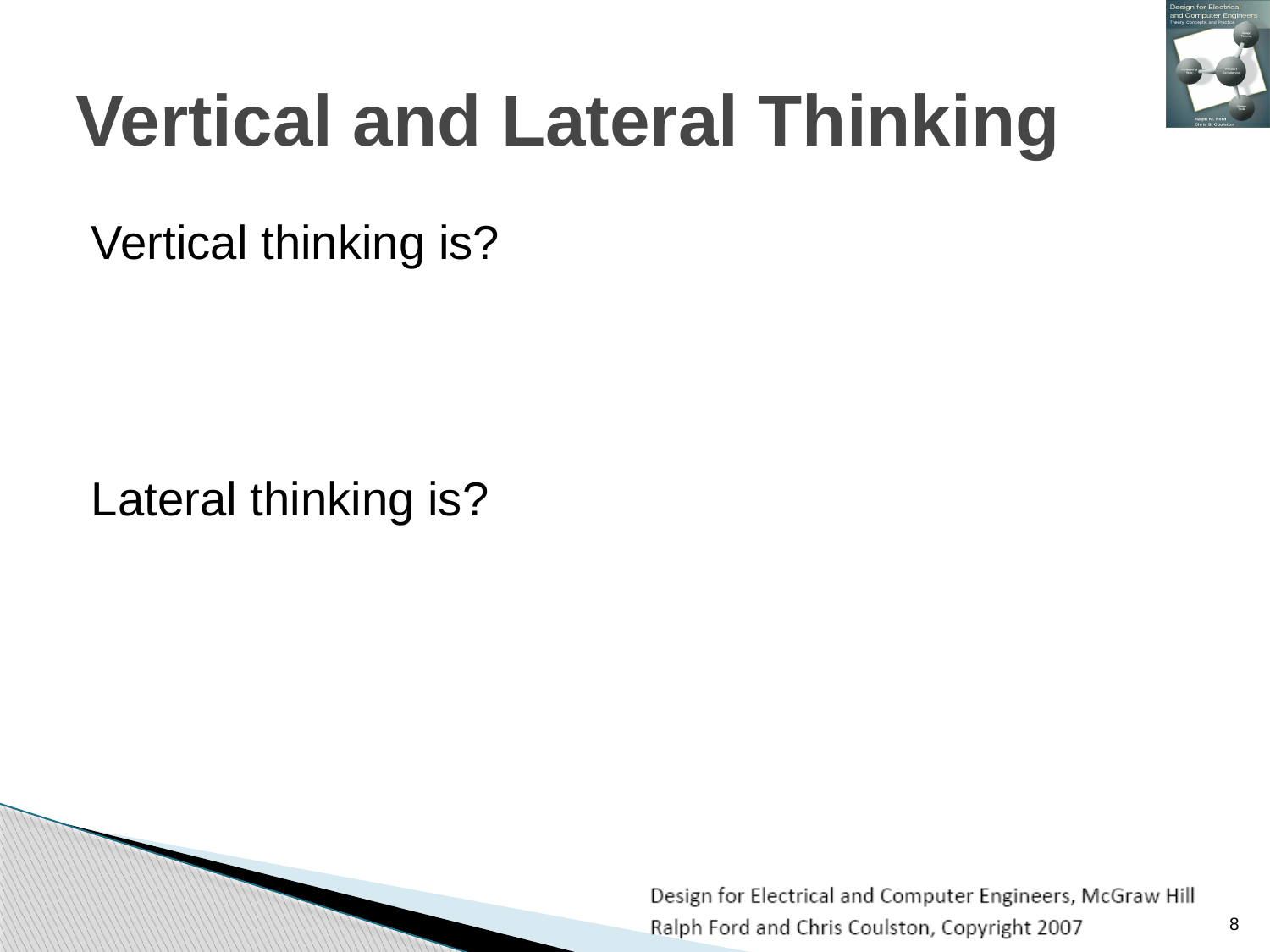

# Vertical and Lateral Thinking
Vertical thinking is?

Lateral thinking is?
8